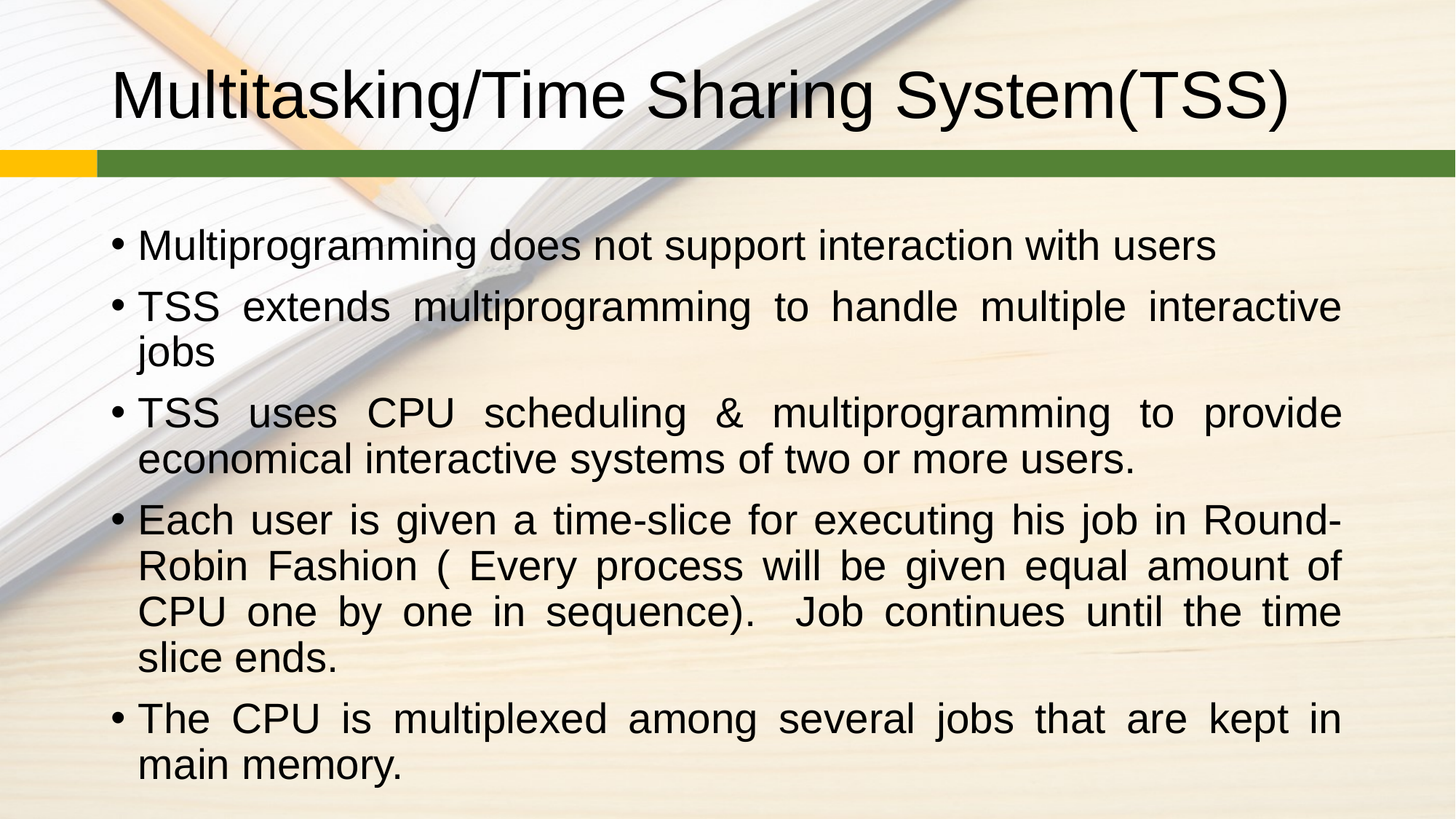

# Multitasking/Time Sharing System(TSS)
Multiprogramming does not support interaction with users
TSS extends multiprogramming to handle multiple interactive jobs
TSS uses CPU scheduling & multiprogramming to provide economical interactive systems of two or more users.
Each user is given a time-slice for executing his job in Round-Robin Fashion ( Every process will be given equal amount of CPU one by one in sequence).  Job continues until the time slice ends.
The CPU is multiplexed among several jobs that are kept in main memory.